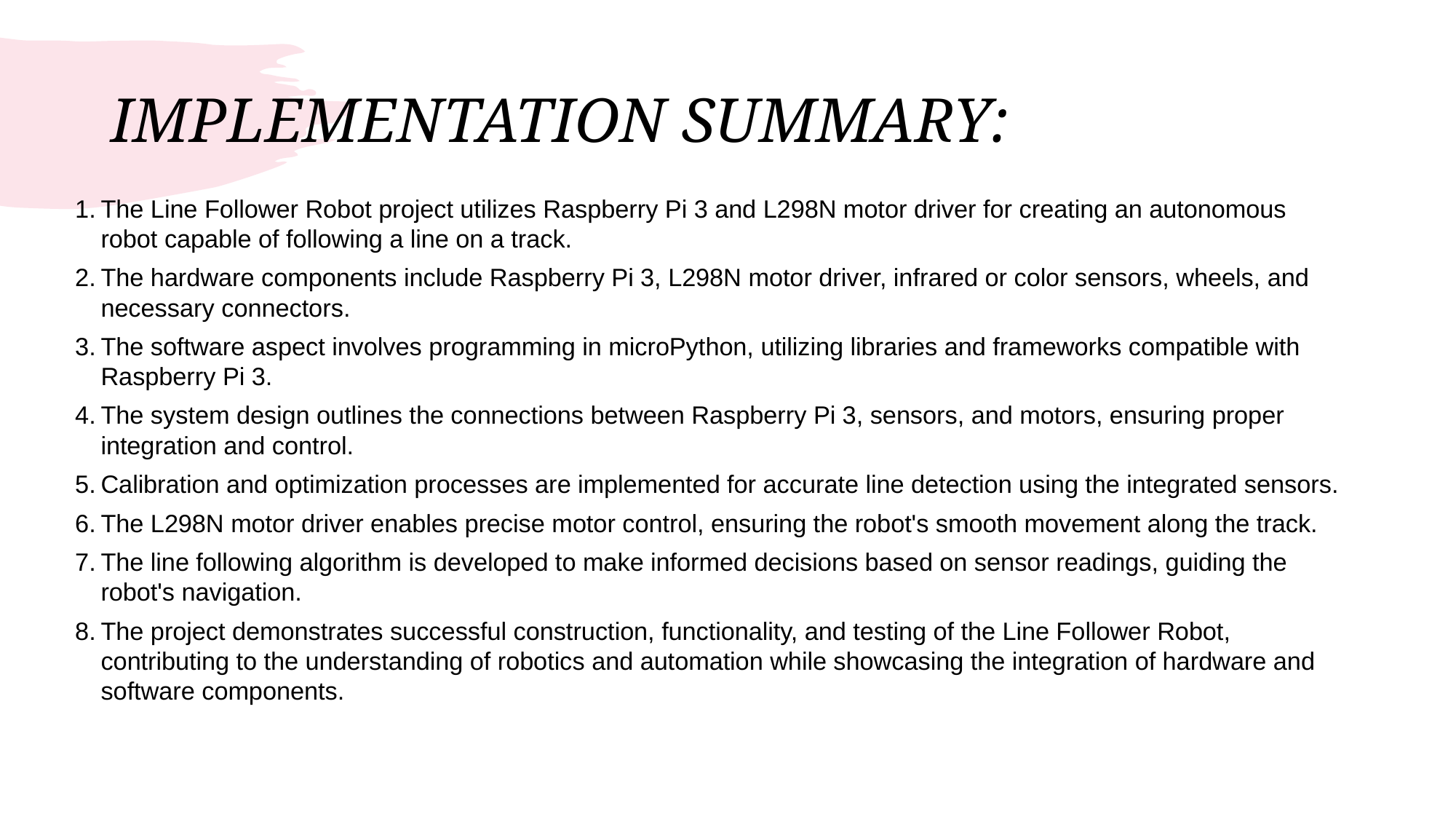

# IMPLEMENTATION SUMMARY:
The Line Follower Robot project utilizes Raspberry Pi 3 and L298N motor driver for creating an autonomous robot capable of following a line on a track.
The hardware components include Raspberry Pi 3, L298N motor driver, infrared or color sensors, wheels, and necessary connectors.
The software aspect involves programming in microPython, utilizing libraries and frameworks compatible with Raspberry Pi 3.
The system design outlines the connections between Raspberry Pi 3, sensors, and motors, ensuring proper integration and control.
Calibration and optimization processes are implemented for accurate line detection using the integrated sensors.
The L298N motor driver enables precise motor control, ensuring the robot's smooth movement along the track.
The line following algorithm is developed to make informed decisions based on sensor readings, guiding the robot's navigation.
The project demonstrates successful construction, functionality, and testing of the Line Follower Robot, contributing to the understanding of robotics and automation while showcasing the integration of hardware and software components.